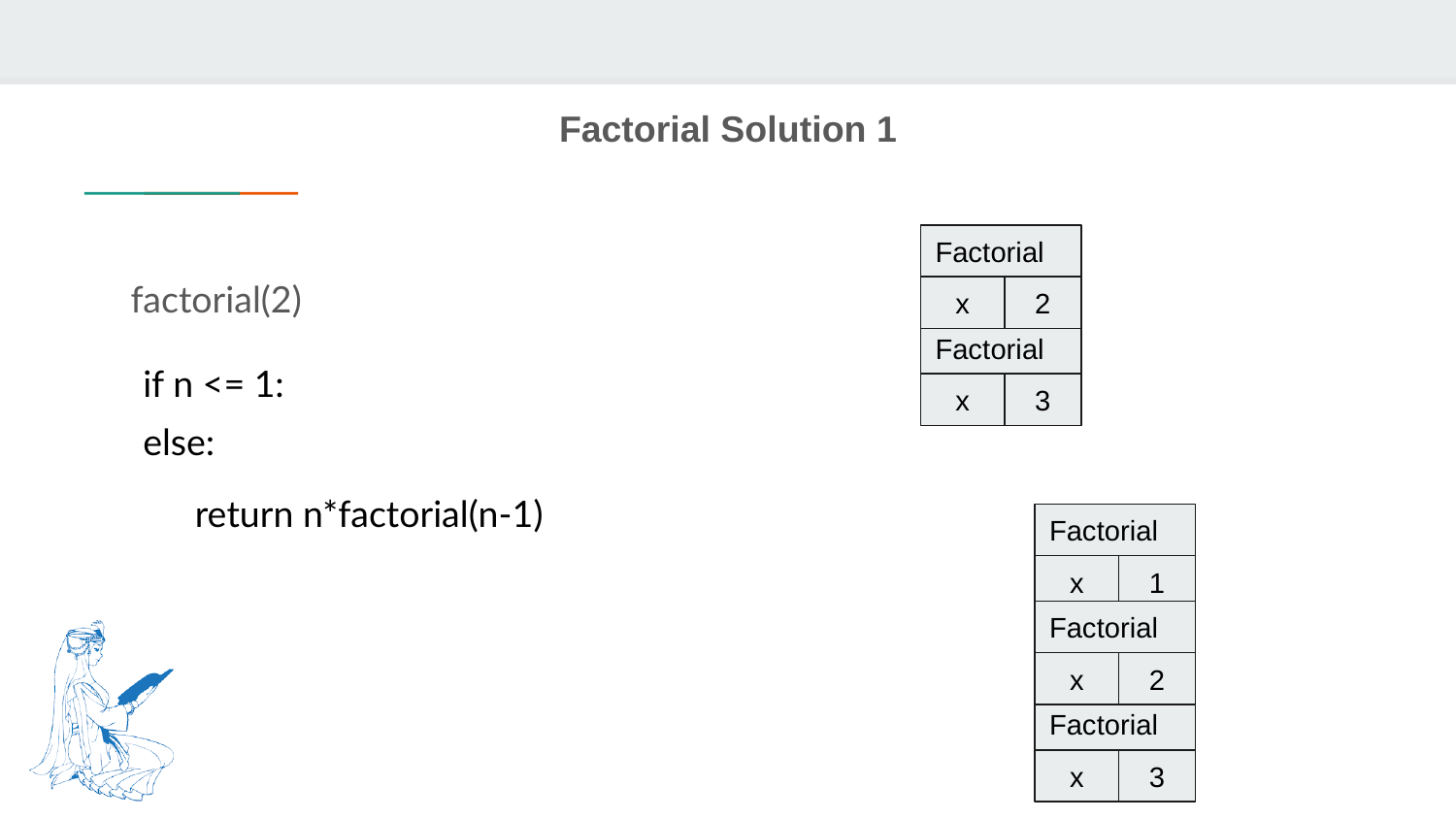

# Factorial Solution 1
Factorial
factorial(2)
x
2
Factorial
if n <= 1:
x
3
else:
return n*factorial(n-1)
Factorial
x
1
Factorial
x
2
Factorial
x
3